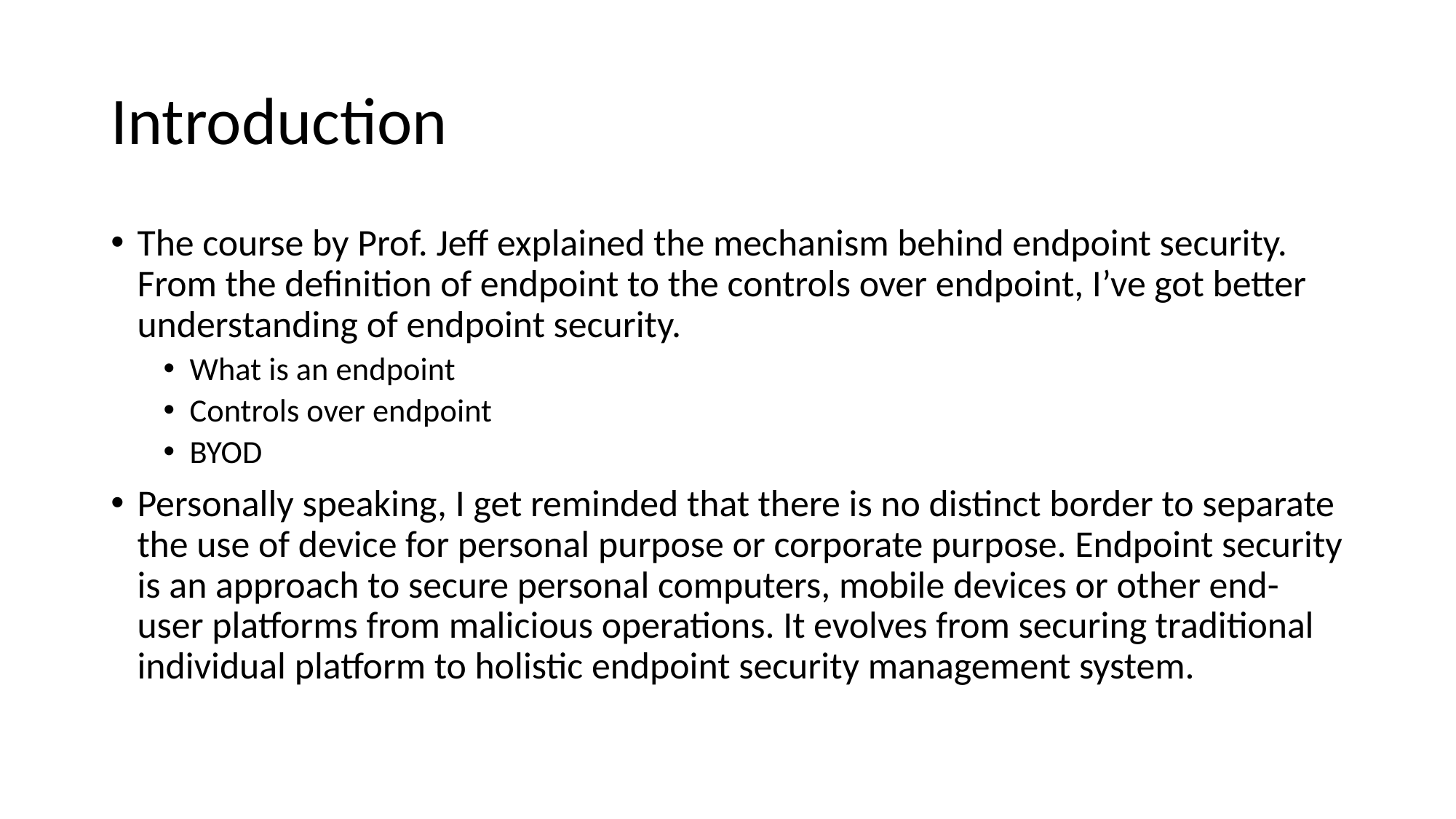

# Introduction
The course by Prof. Jeff explained the mechanism behind endpoint security. From the definition of endpoint to the controls over endpoint, I’ve got better understanding of endpoint security.
What is an endpoint
Controls over endpoint
BYOD
Personally speaking, I get reminded that there is no distinct border to separate the use of device for personal purpose or corporate purpose. Endpoint security is an approach to secure personal computers, mobile devices or other end-user platforms from malicious operations. It evolves from securing traditional individual platform to holistic endpoint security management system.